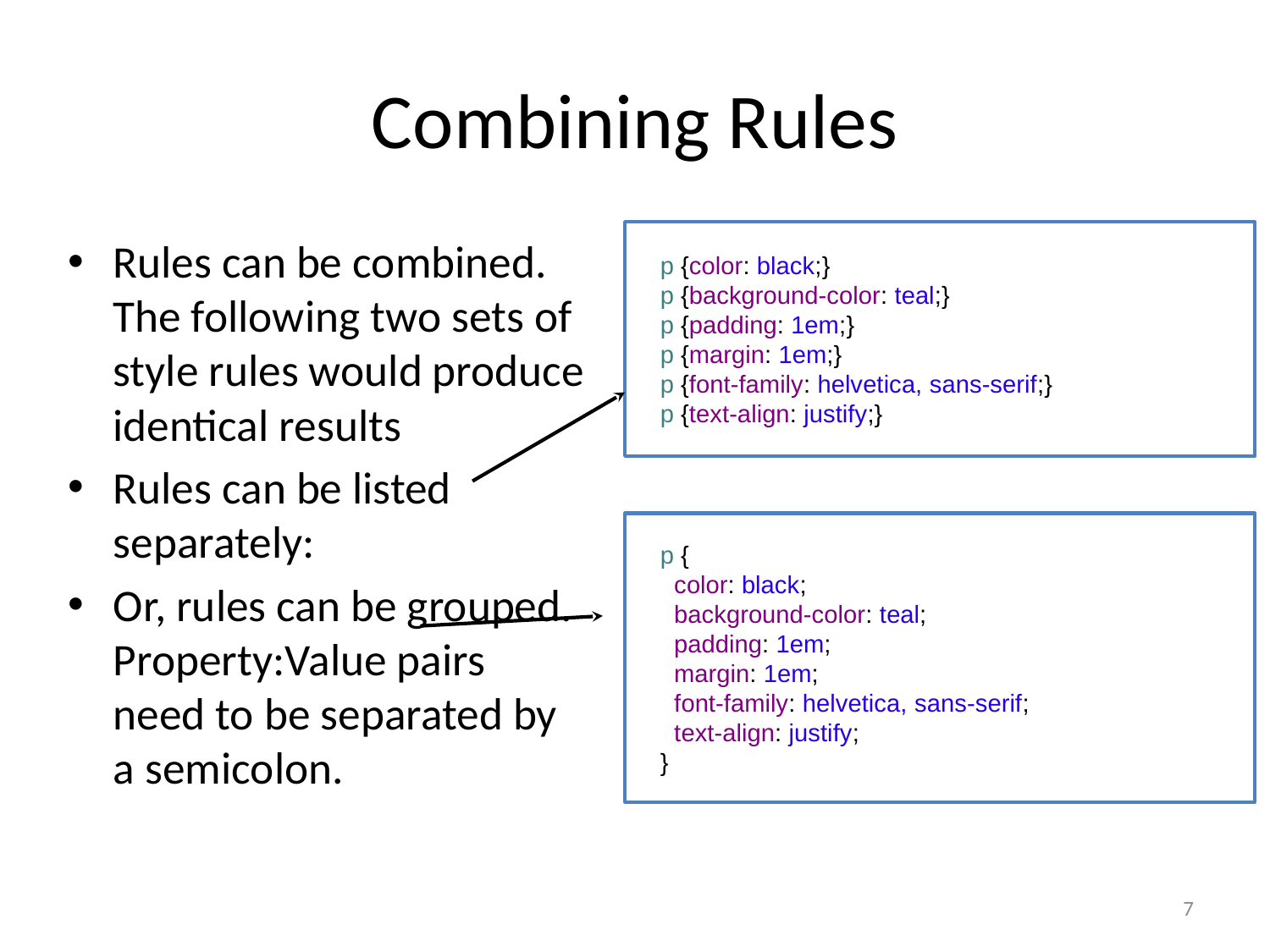

# Combining Rules
p {color: black;}
p {background-color: teal;}
p {padding: 1em;}
p {margin: 1em;}
p {font-family: helvetica, sans-serif;}
p {text-align: justify;}
Rules can be combined. The following two sets of style rules would produce identical results
Rules can be listed separately:
Or, rules can be grouped. Property:Value pairs need to be separated by a semicolon.

p {
  color: black;
  background-color: teal;
  padding: 1em;
  margin: 1em;
  font-family: helvetica, sans-serif;
  text-align: justify;
}

7